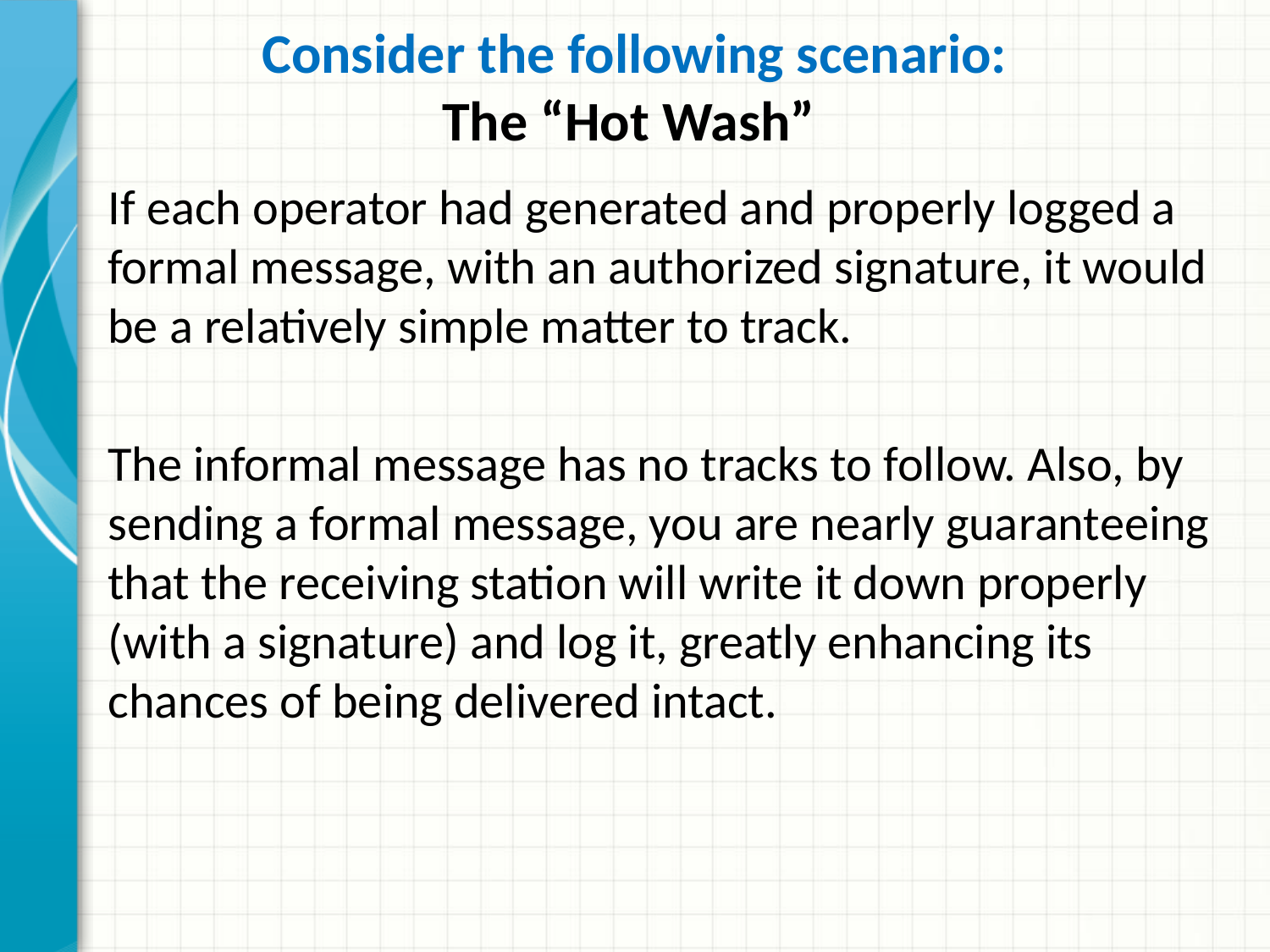

# Consider the following scenario: The “Hot Wash”
If each operator had generated and properly logged a formal message, with an authorized signature, it would be a relatively simple matter to track.

The informal message has no tracks to follow. Also, by sending a formal message, you are nearly guaranteeing that the receiving station will write it down properly (with a signature) and log it, greatly enhancing its chances of being delivered intact.